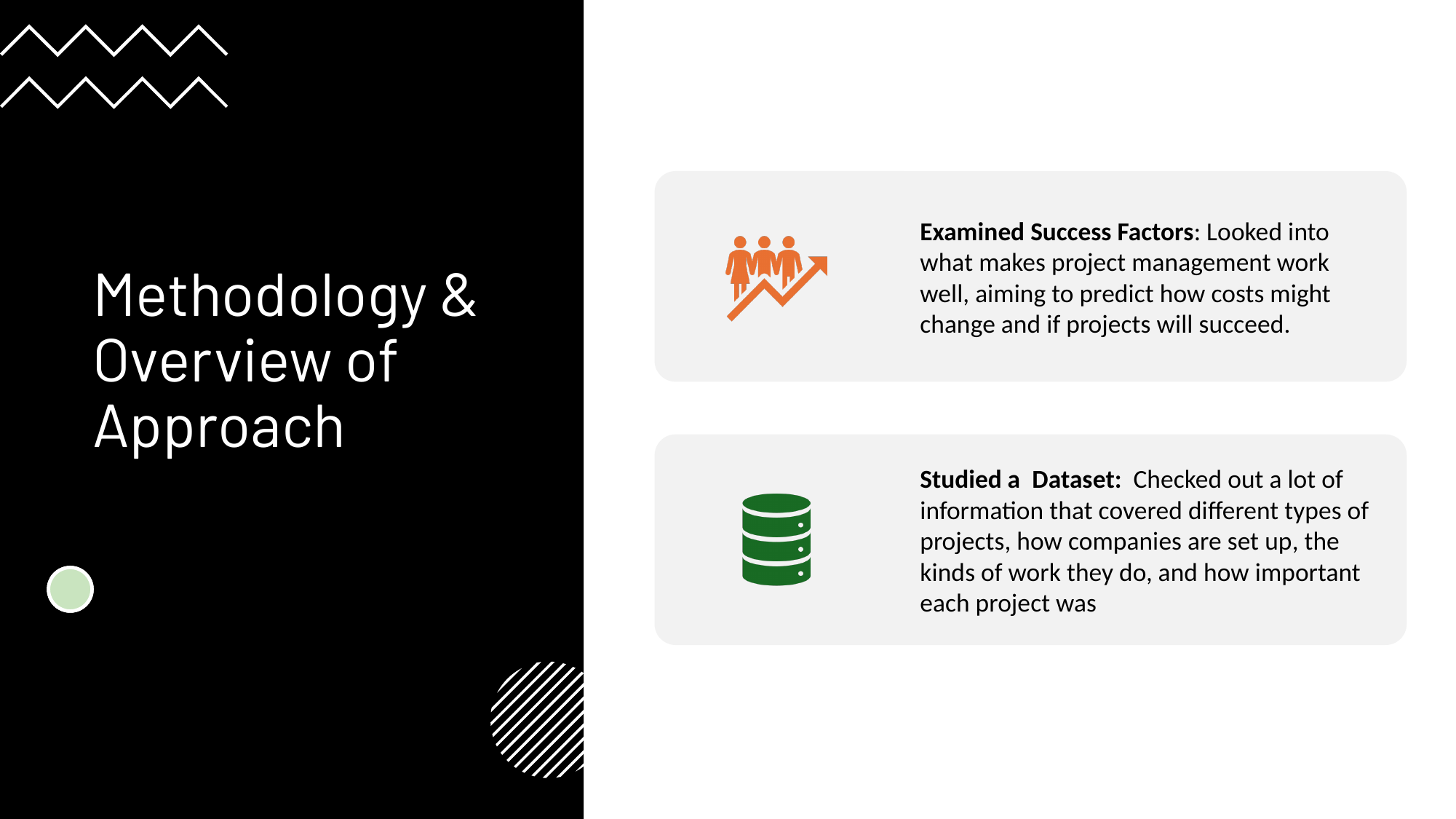

Examined Success Factors: Looked into what makes project management work well, aiming to predict how costs might change and if projects will succeed.
Studied a  Dataset:  Checked out a lot of information that covered different types of projects, how companies are set up, the kinds of work they do, and how important each project was
# Methodology & Overview of Approach